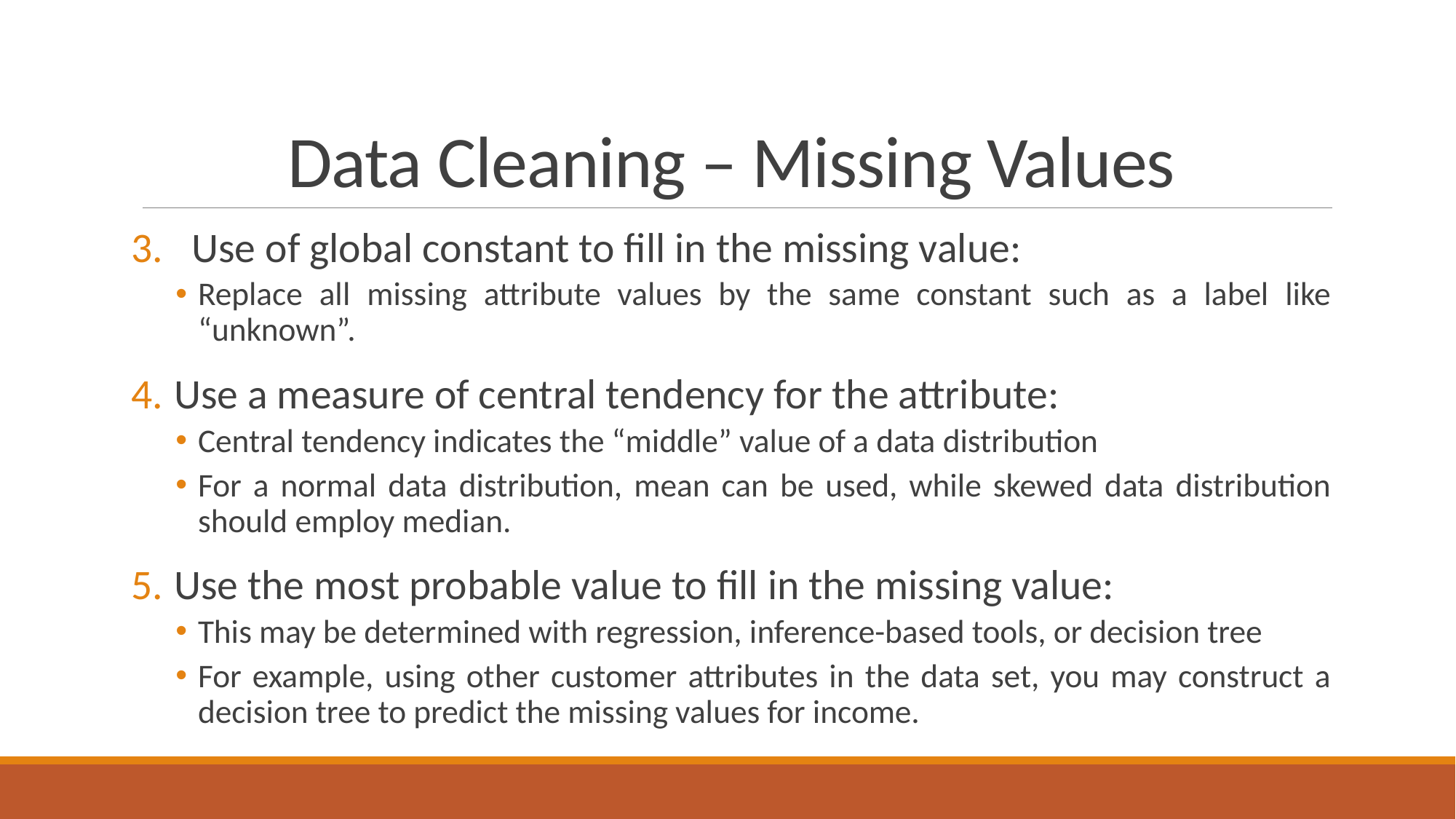

# Data Cleaning – Missing Values
Use of global constant to fill in the missing value:
Replace all missing attribute values by the same constant such as a label like “unknown”.
Use a measure of central tendency for the attribute:
Central tendency indicates the “middle” value of a data distribution
For a normal data distribution, mean can be used, while skewed data distribution should employ median.
Use the most probable value to fill in the missing value:
This may be determined with regression, inference-based tools, or decision tree
For example, using other customer attributes in the data set, you may construct a decision tree to predict the missing values for income.